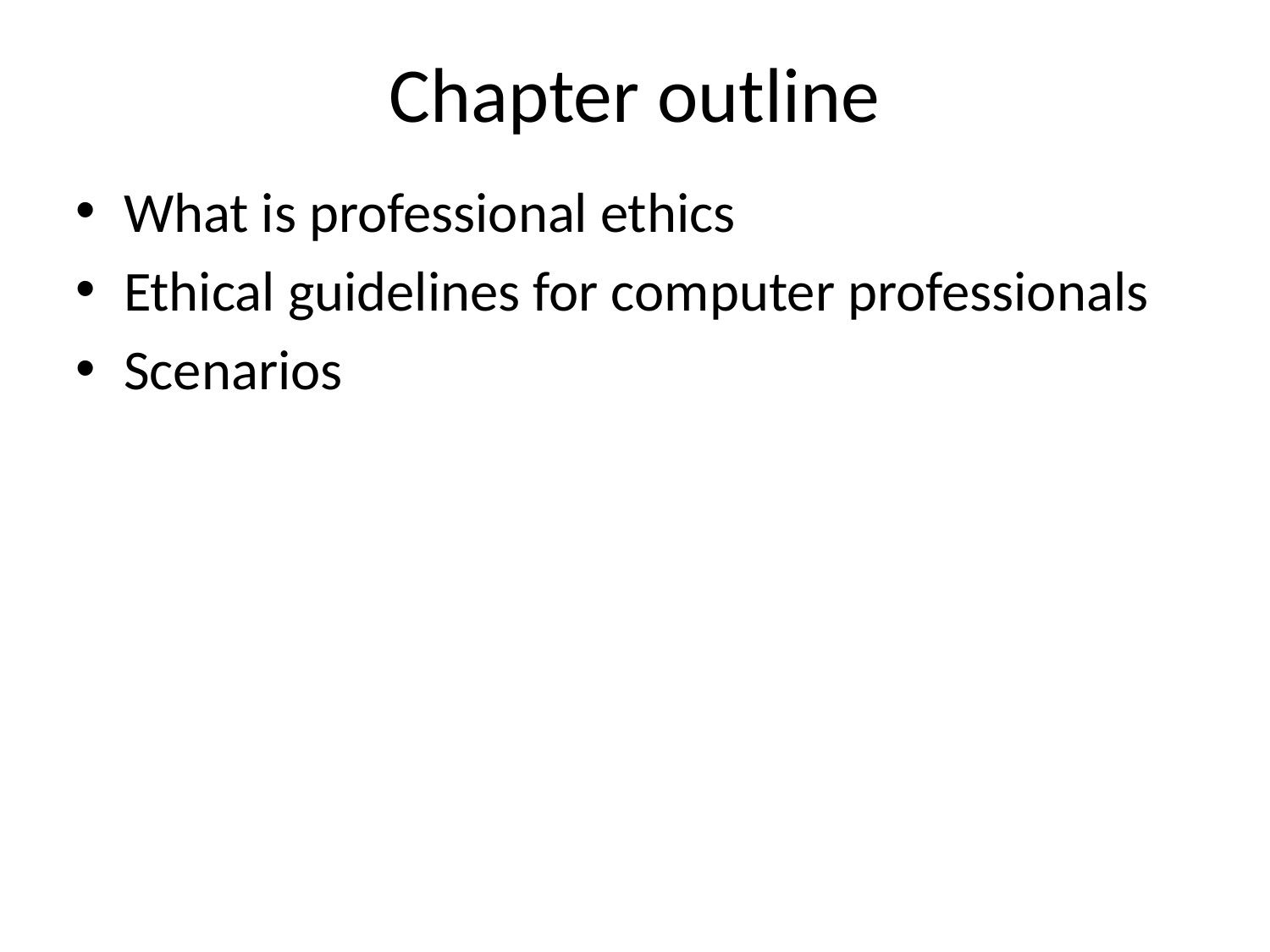

# Chapter outline
What is professional ethics
Ethical guidelines for computer professionals
Scenarios